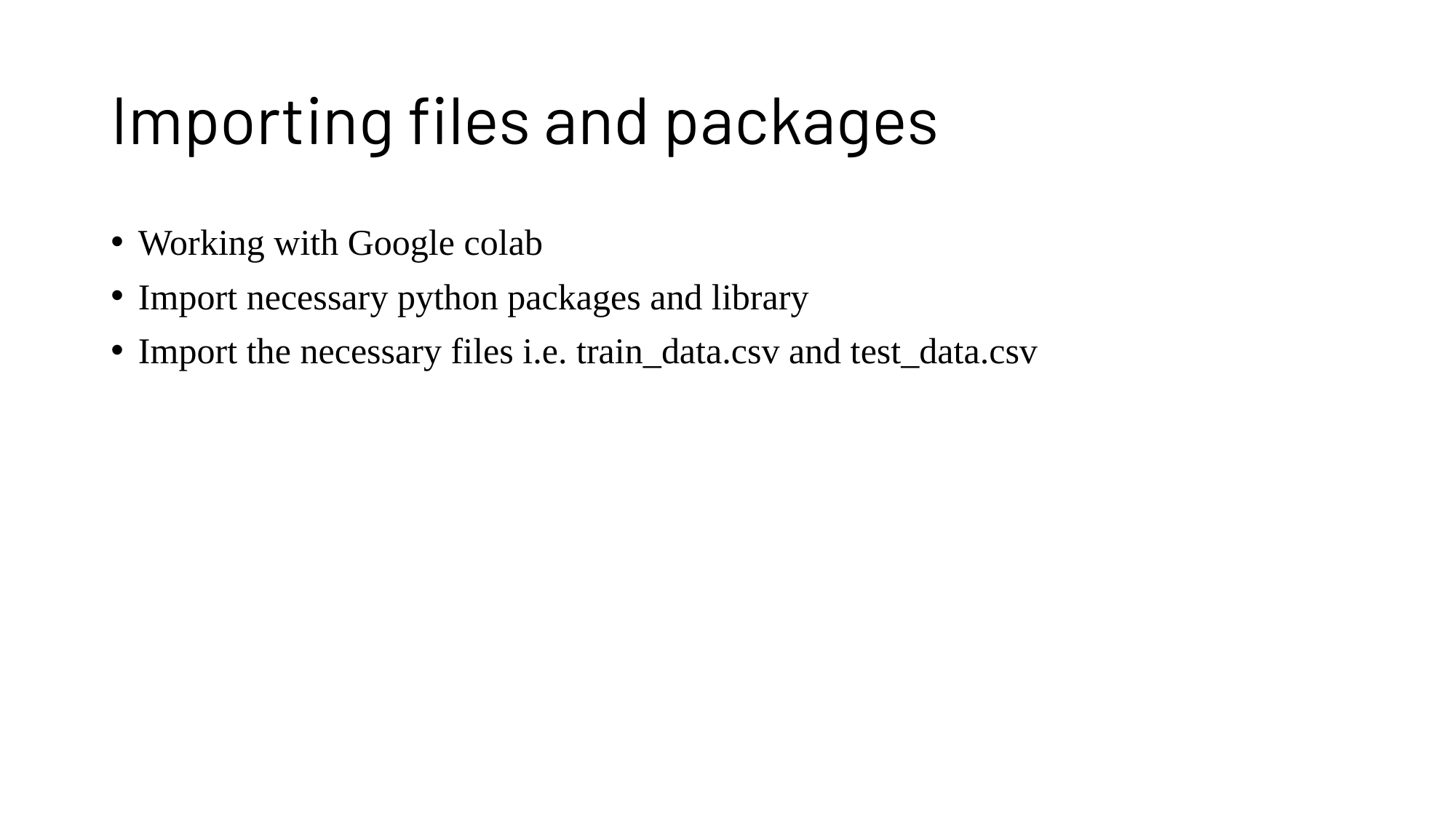

# Importing files and packages
Working with Google colab
Import necessary python packages and library
Import the necessary files i.e. train_data.csv and test_data.csv